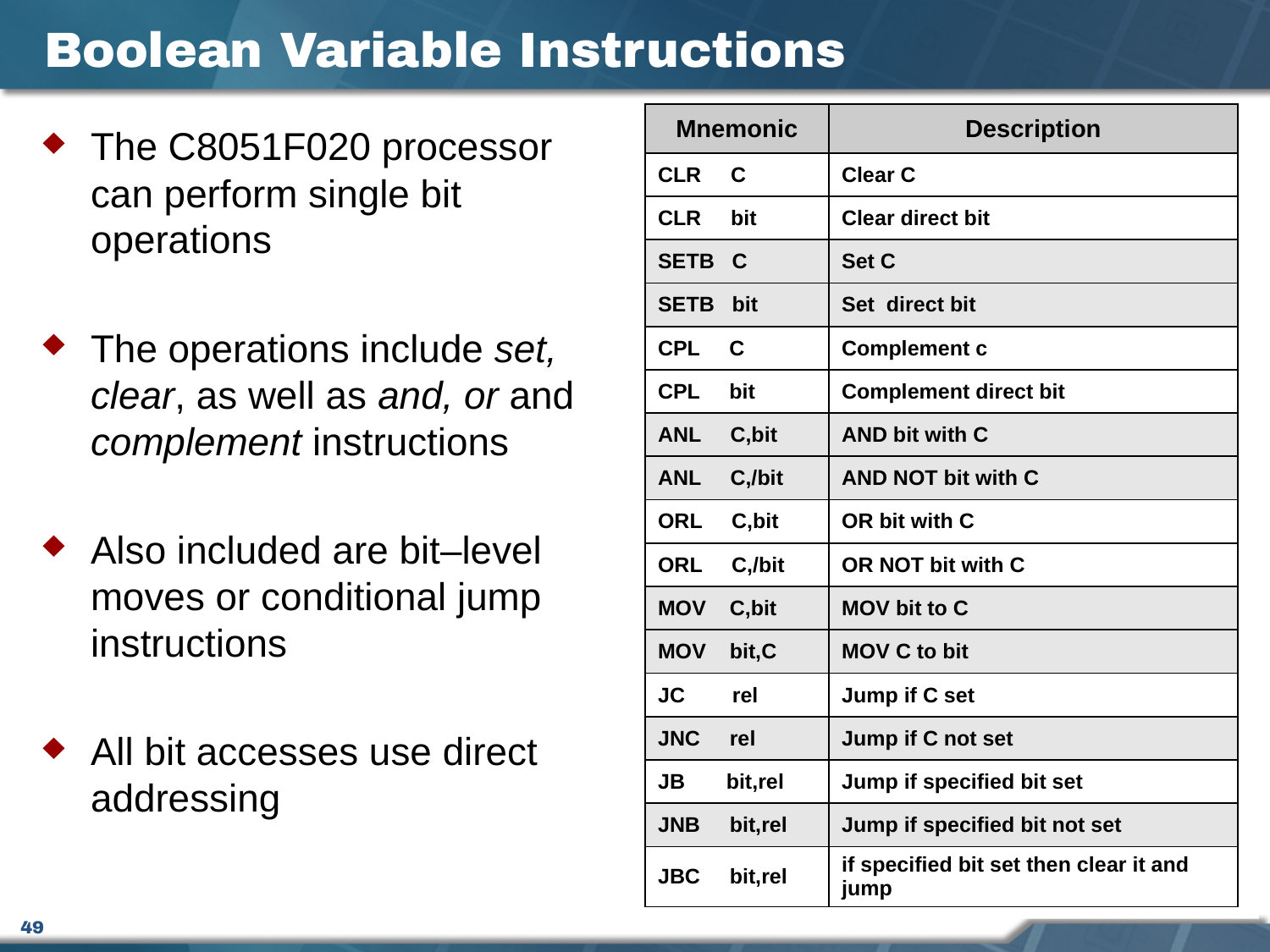

# Boolean Variable Instructions
| Mnemonic | Description |
| --- | --- |
| CLR C | Clear C |
| CLR bit | Clear direct bit |
| SETB C | Set C |
| SETB bit | Set direct bit |
| CPL C | Complement c |
| CPL bit | Complement direct bit |
| ANL C,bit | AND bit with C |
| ANL C,/bit | AND NOT bit with C |
| ORL C,bit | OR bit with C |
| ORL C,/bit | OR NOT bit with C |
| MOV C,bit | MOV bit to C |
| MOV bit,C | MOV C to bit |
| JC rel | Jump if C set |
| JNC rel | Jump if C not set |
| JB bit,rel | Jump if specified bit set |
| JNB bit,rel | Jump if specified bit not set |
| JBC bit,rel | if specified bit set then clear it and jump |
The C8051F020 processor can perform single bit operations

The operations include set, clear, as well as and, or and complement instructions

Also included are bit–level moves or conditional jump instructions

All bit accesses use direct addressing